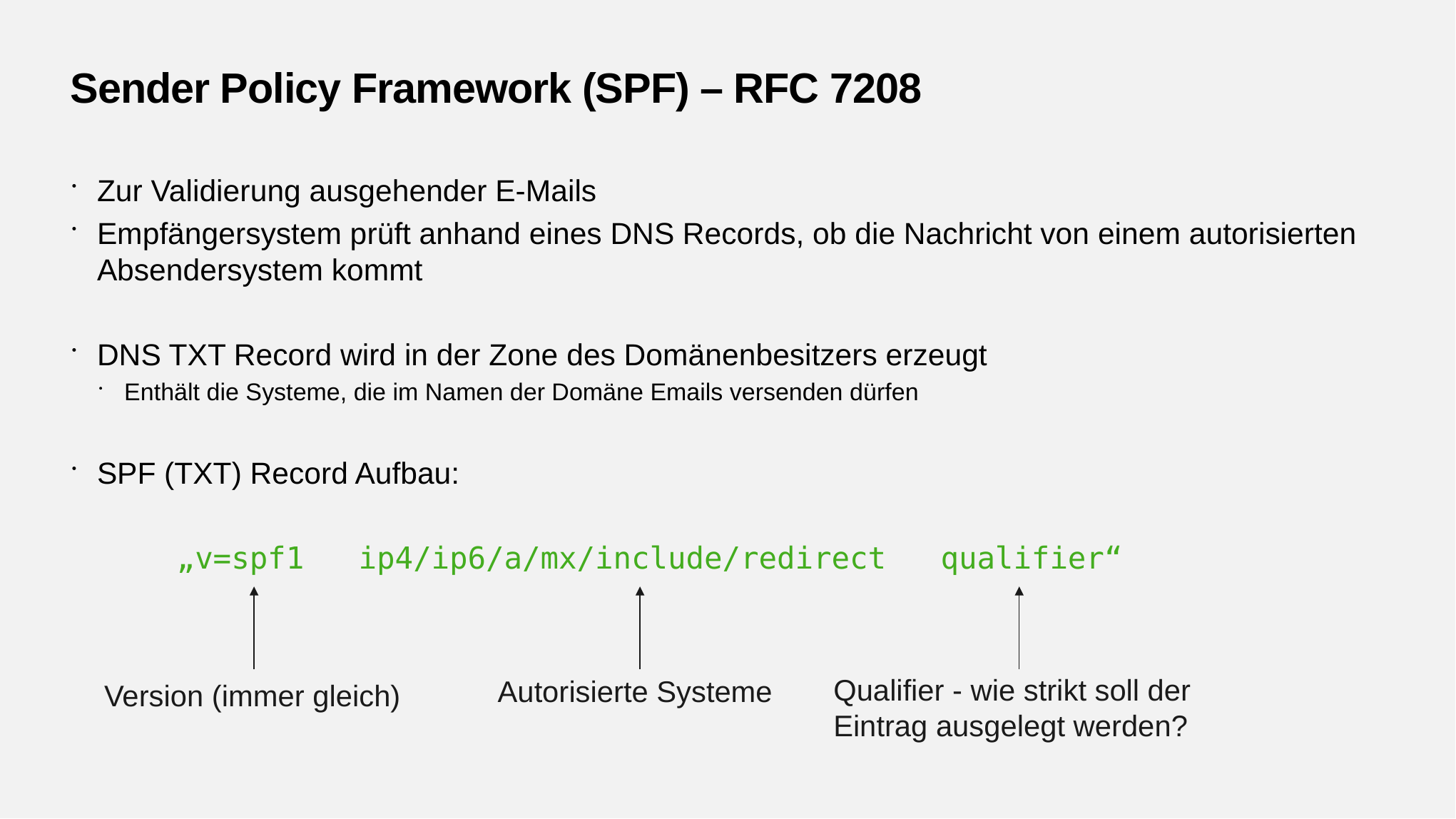

# Sender Policy Framework (SPF) – RFC 7208
Zur Validierung ausgehender E-Mails
Empfängersystem prüft anhand eines DNS Records, ob die Nachricht von einem autorisierten Absendersystem kommt

DNS TXT Record wird in der Zone des Domänenbesitzers erzeugt
Enthält die Systeme, die im Namen der Domäne Emails versenden dürfen

SPF (TXT) Record Aufbau:

	„v=spf1   ip4/ip6/a/mx/include/redirect   qualifier“

Qualifier - wie strikt soll der Eintrag ausgelegt werden?
Autorisierte Systeme
Version (immer gleich)